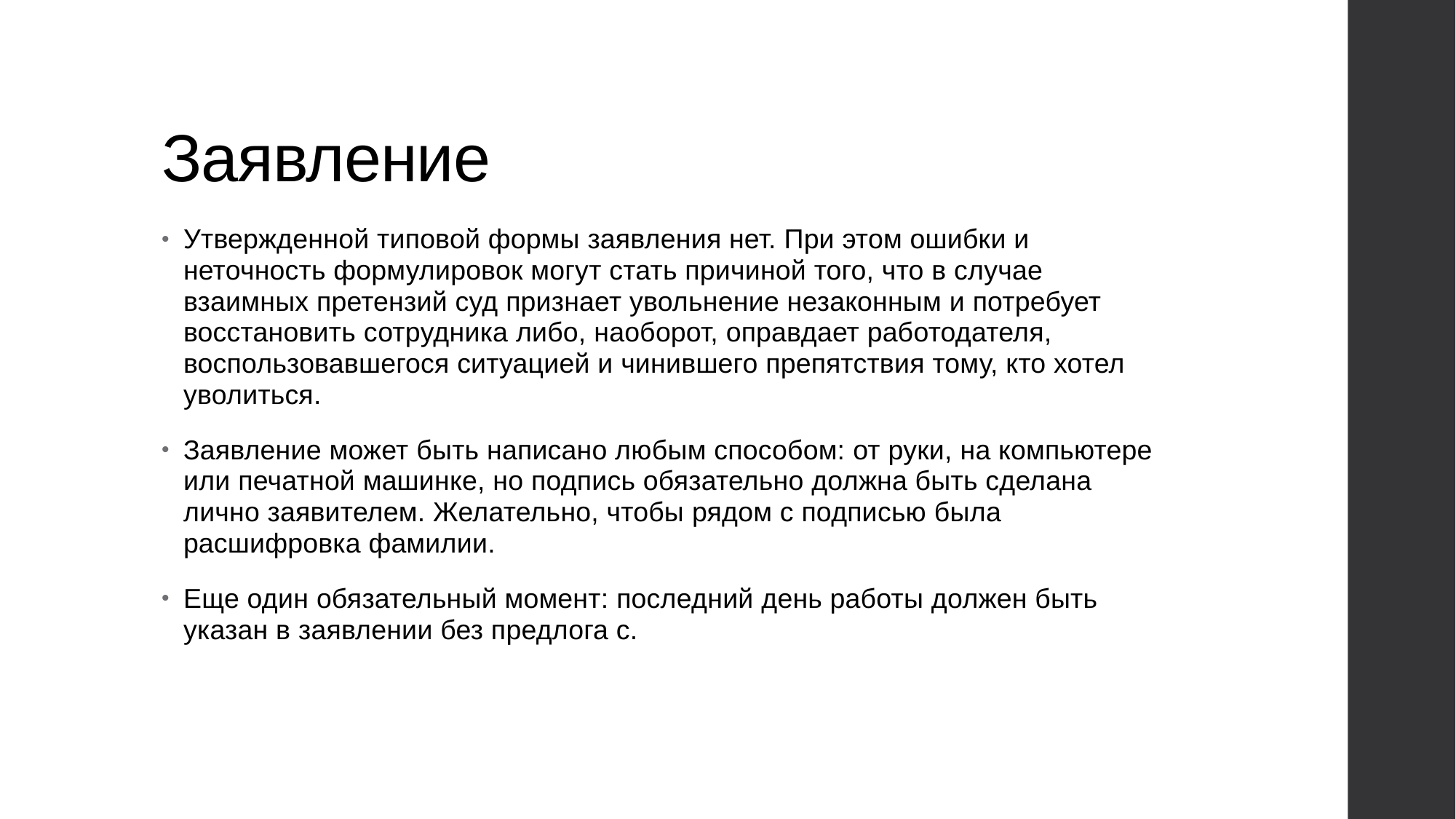

# Заявление
Утвержденной типовой формы заявления нет. При этом ошибки и неточность формулировок могут стать причиной того, что в случае взаимных претензий суд признает увольнение незаконным и потребует восстановить сотрудника либо, наоборот, оправдает работодателя, воспользовавшегося ситуацией и чинившего препятствия тому, кто хотел уволиться.
Заявление может быть написано любым способом: от руки, на компьютере или печатной машинке, но подпись обязательно должна быть сделана лично заявителем. Желательно, чтобы рядом с подписью была расшифровка фамилии.
Еще один обязательный момент: последний день работы должен быть указан в заявлении без предлога с.